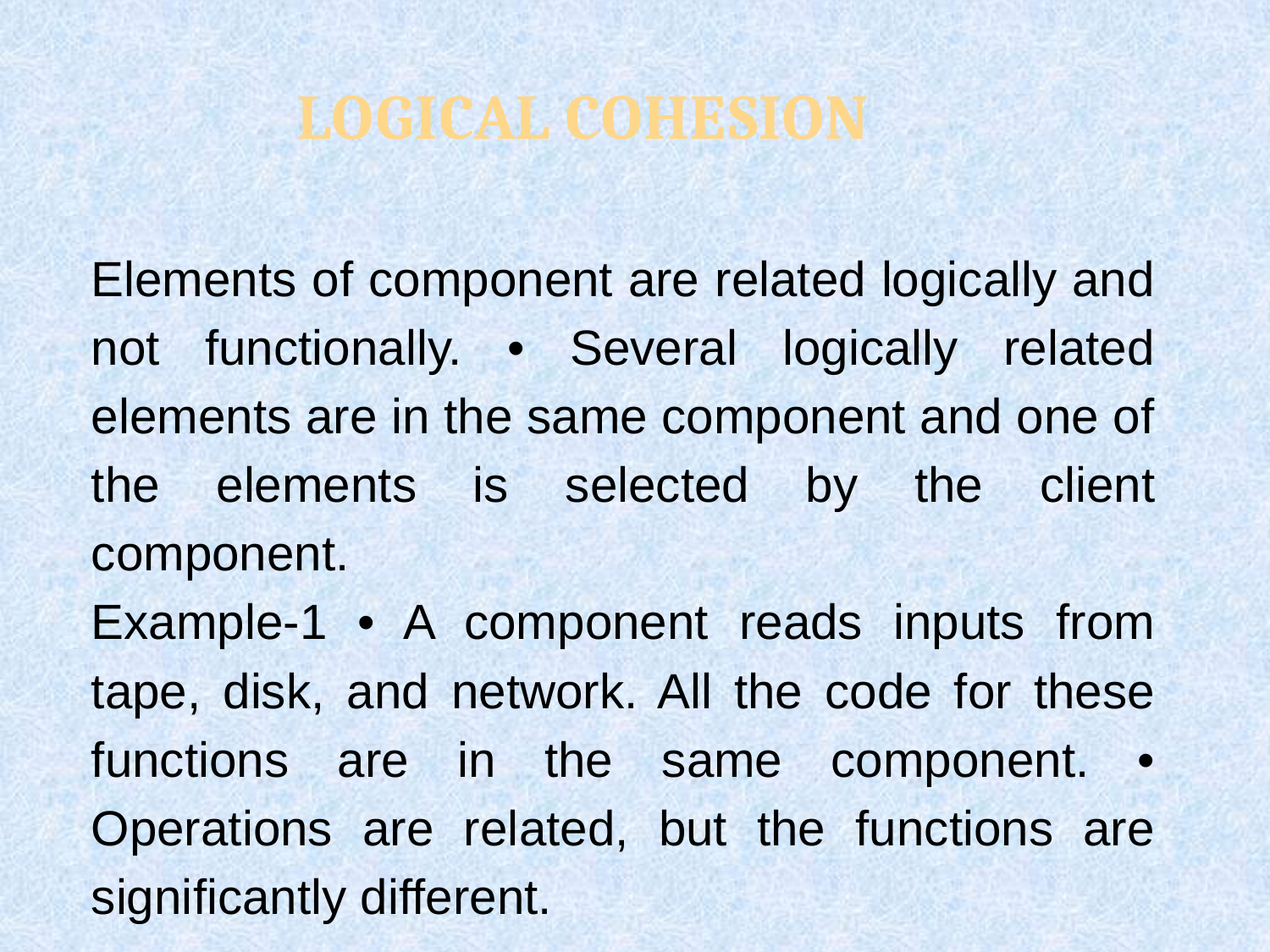

LOGICAL COHESION
# Elements of component are related logically and not functionally. • Several logically related elements are in the same component and one of the elements is selected by the client component. Example-1 • A component reads inputs from tape, disk, and network. All the code for these functions are in the same component. • Operations are related, but the functions are significantly different.